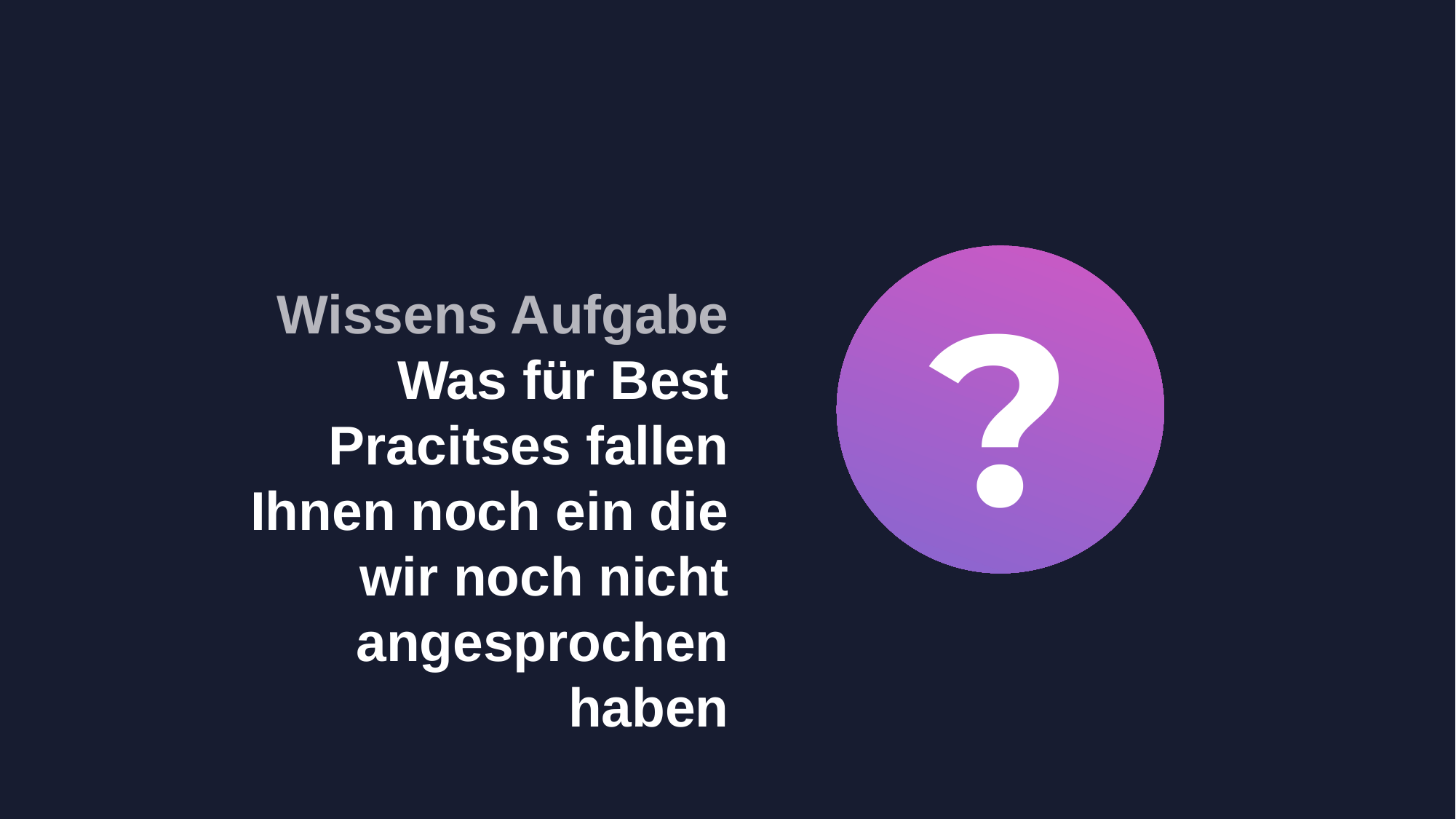

?
Wissens Aufgabe
Was für Best Pracitses fallen Ihnen noch ein die wir noch nicht angesprochen haben